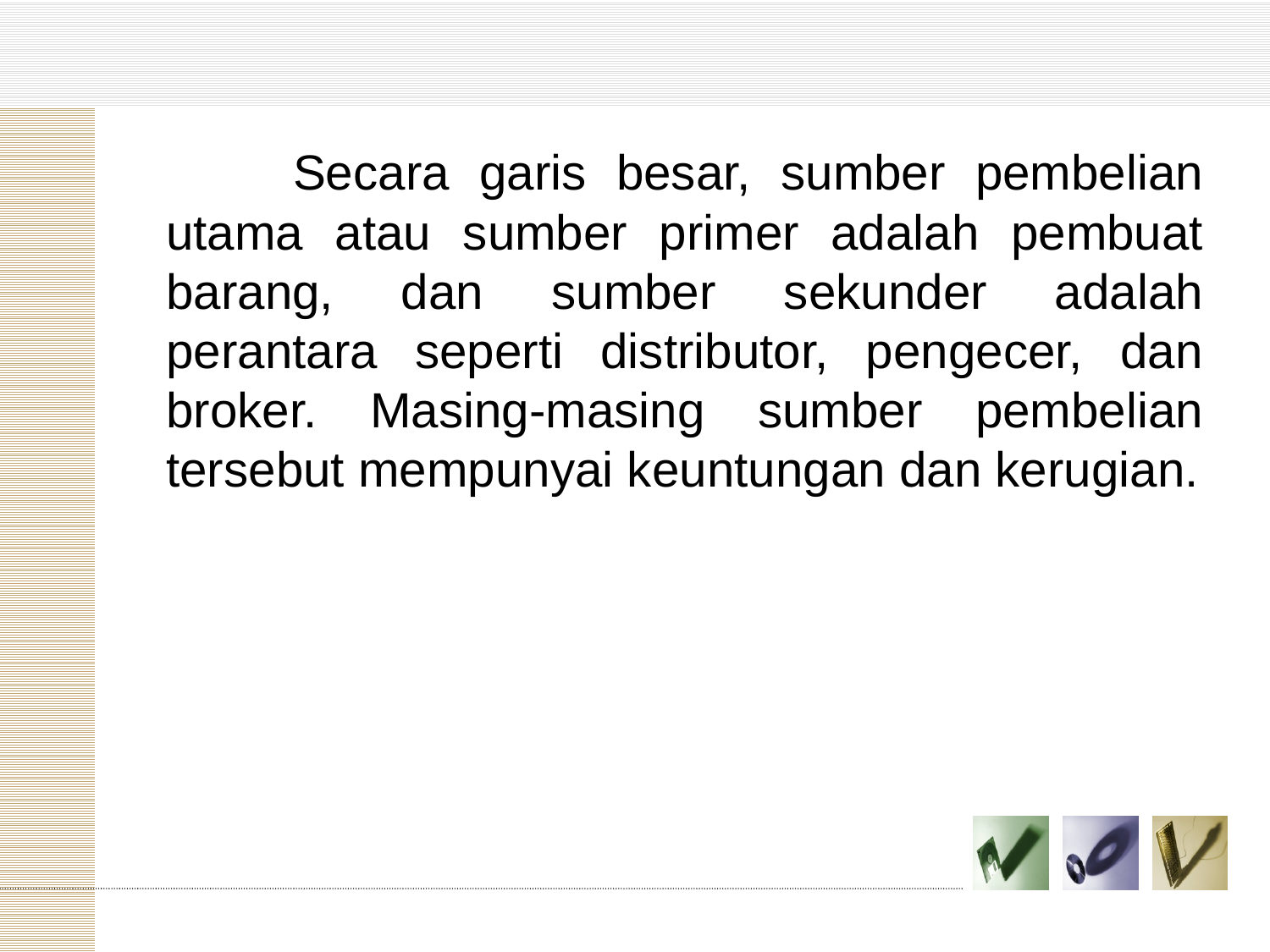

Secara garis besar, sumber pembelian utama atau sumber primer adalah pembuat barang, dan sumber sekunder adalah perantara seperti distributor, pengecer, dan broker. Masing-masing sumber pembelian tersebut mempunyai keuntungan dan kerugian.